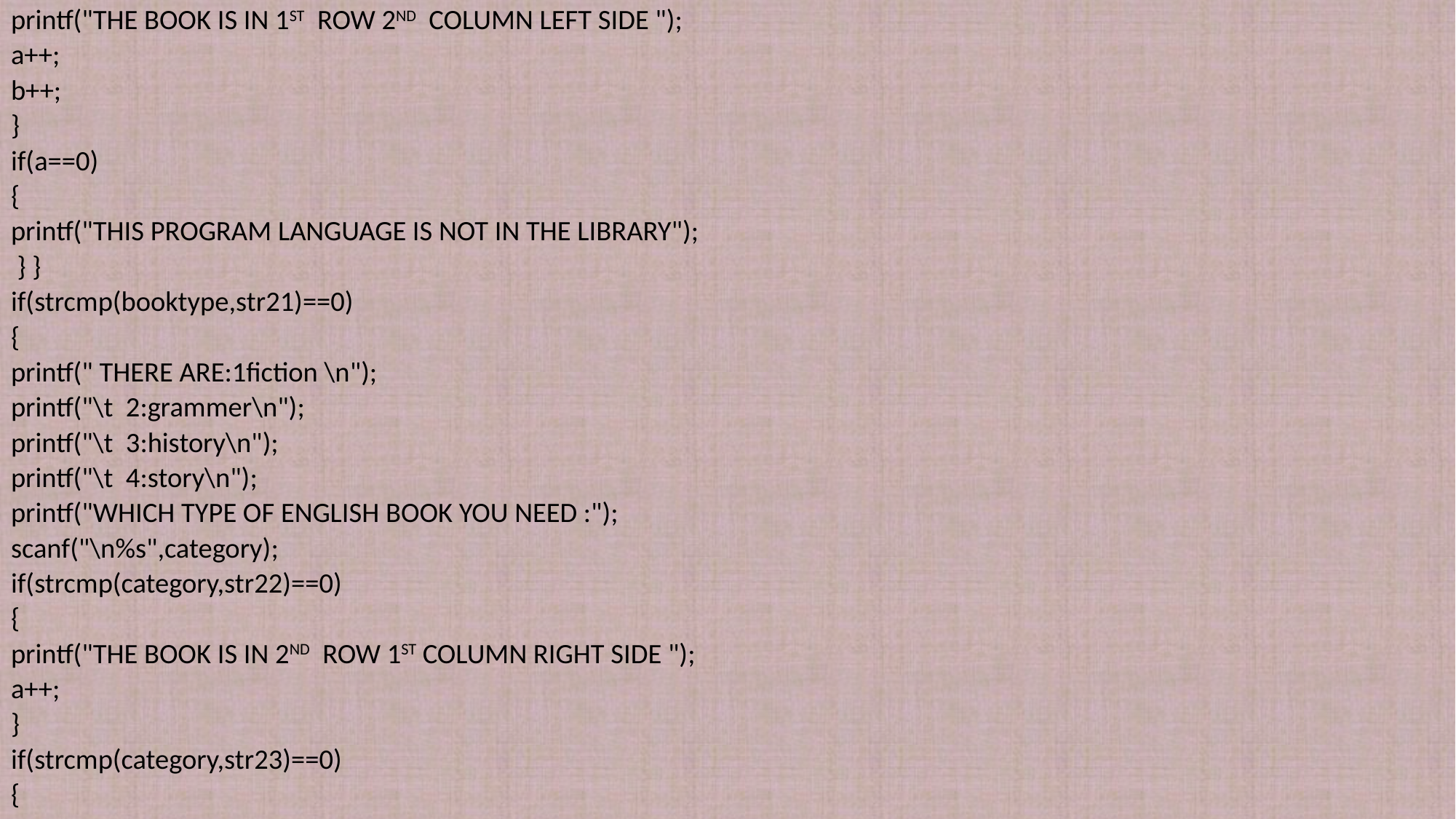

printf("THE BOOK IS IN 1ST  ROW 2ND  COLUMN LEFT SIDE ");
a++;
b++;
}
if(a==0)
{
printf("THIS PROGRAM LANGUAGE IS NOT IN THE LIBRARY");
 } }
if(strcmp(booktype,str21)==0)
{
printf(" THERE ARE:1fiction \n");
printf("\t  2:grammer\n");
printf("\t  3:history\n");
printf("\t  4:story\n");
printf("WHICH TYPE OF ENGLISH BOOK YOU NEED :");
scanf("\n%s",category);
if(strcmp(category,str22)==0)
{
printf("THE BOOK IS IN 2ND  ROW 1ST COLUMN RIGHT SIDE ");
a++;
}
if(strcmp(category,str23)==0)
{